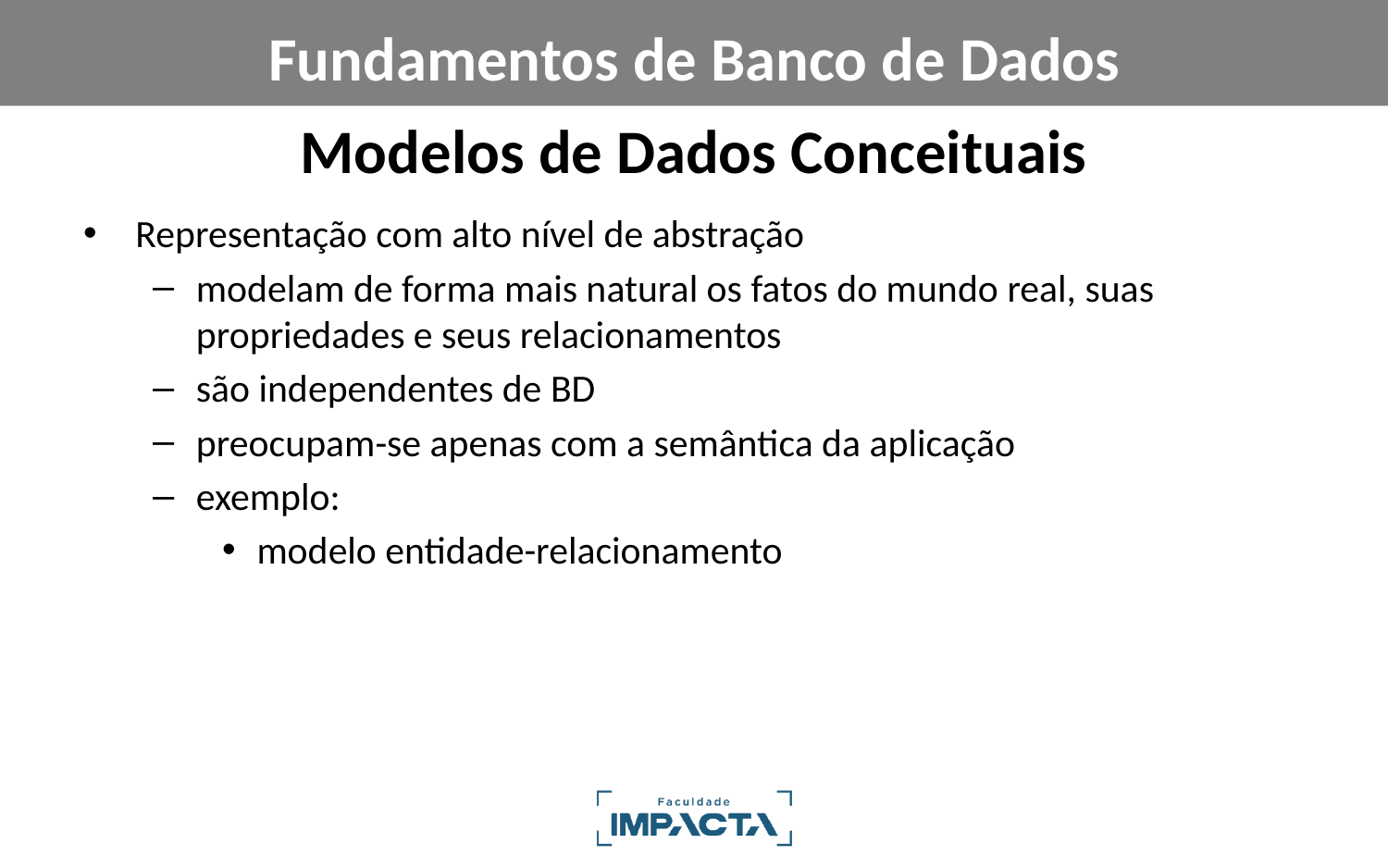

Fundamentos de Banco de Dados
# Modelos de Dados Conceituais
Representação com alto nível de abstração
modelam de forma mais natural os fatos do mundo real, suas propriedades e seus relacionamentos
são independentes de BD
preocupam-se apenas com a semântica da aplicação
exemplo:
modelo entidade-relacionamento